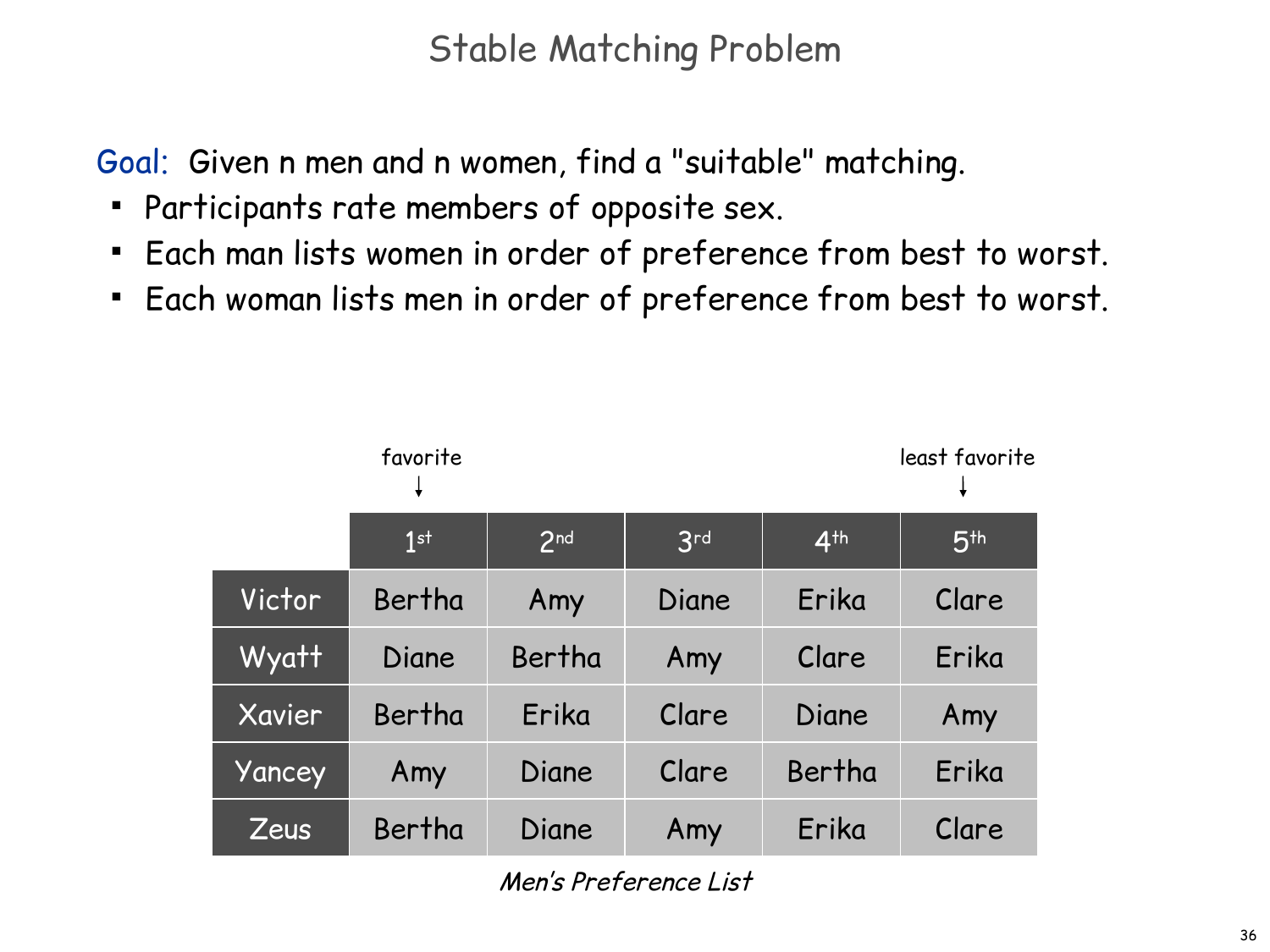

# Stable Matching Problem
Goal:  Given n men and n women, find a "suitable" matching.
Participants rate members of opposite sex.
Each man lists women in order of preference from best to worst.
Each woman lists men in order of preference from best to worst.

favorite
least favorite

1st
2nd
3rd
4th
5th
Victor
Bertha
Amy
Diane
Erika
Clare
Wyatt
Diane
Bertha
Amy
Clare
Erika
Xavier
Bertha
Erika
Clare
Diane
Amy
Yancey
Amy
Diane
Clare
Bertha
Erika
Zeus
Bertha
Diane
Amy
Erika
Clare
Men’s Preference List
36